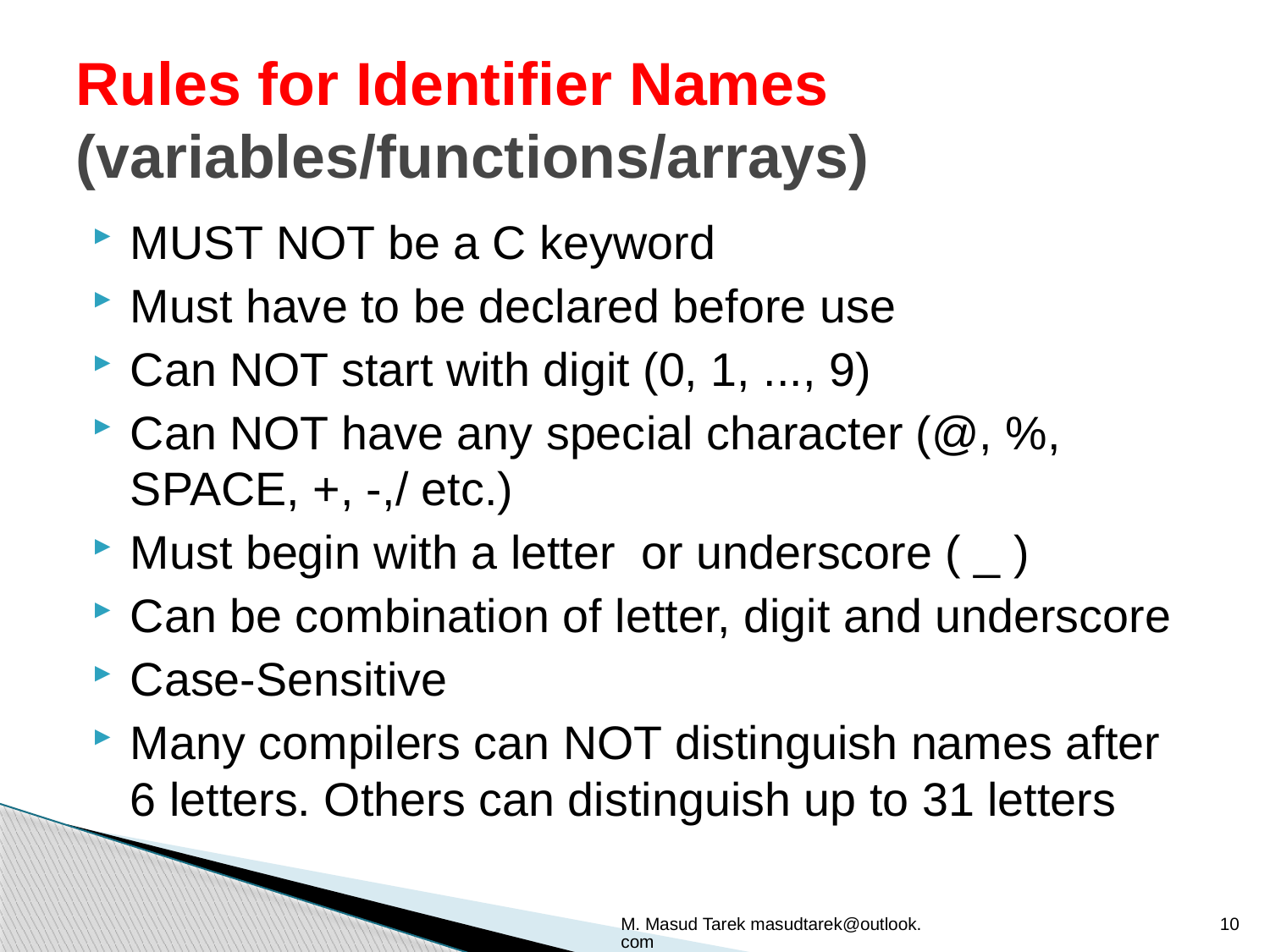

# Rules for Identifier Names (variables/functions/arrays)
MUST NOT be a C keyword
Must have to be declared before use
Can NOT start with digit (0, 1, ..., 9)
Can NOT have any special character (@, %, SPACE, +, -,/ etc.)
Must begin with a letter  or underscore ( _ )
Can be combination of letter, digit and underscore
Case-Sensitive
Many compilers can NOT distinguish names after 6 letters. Others can distinguish up to 31 letters

M. Masud Tarek masudtarek@outlook.com
10